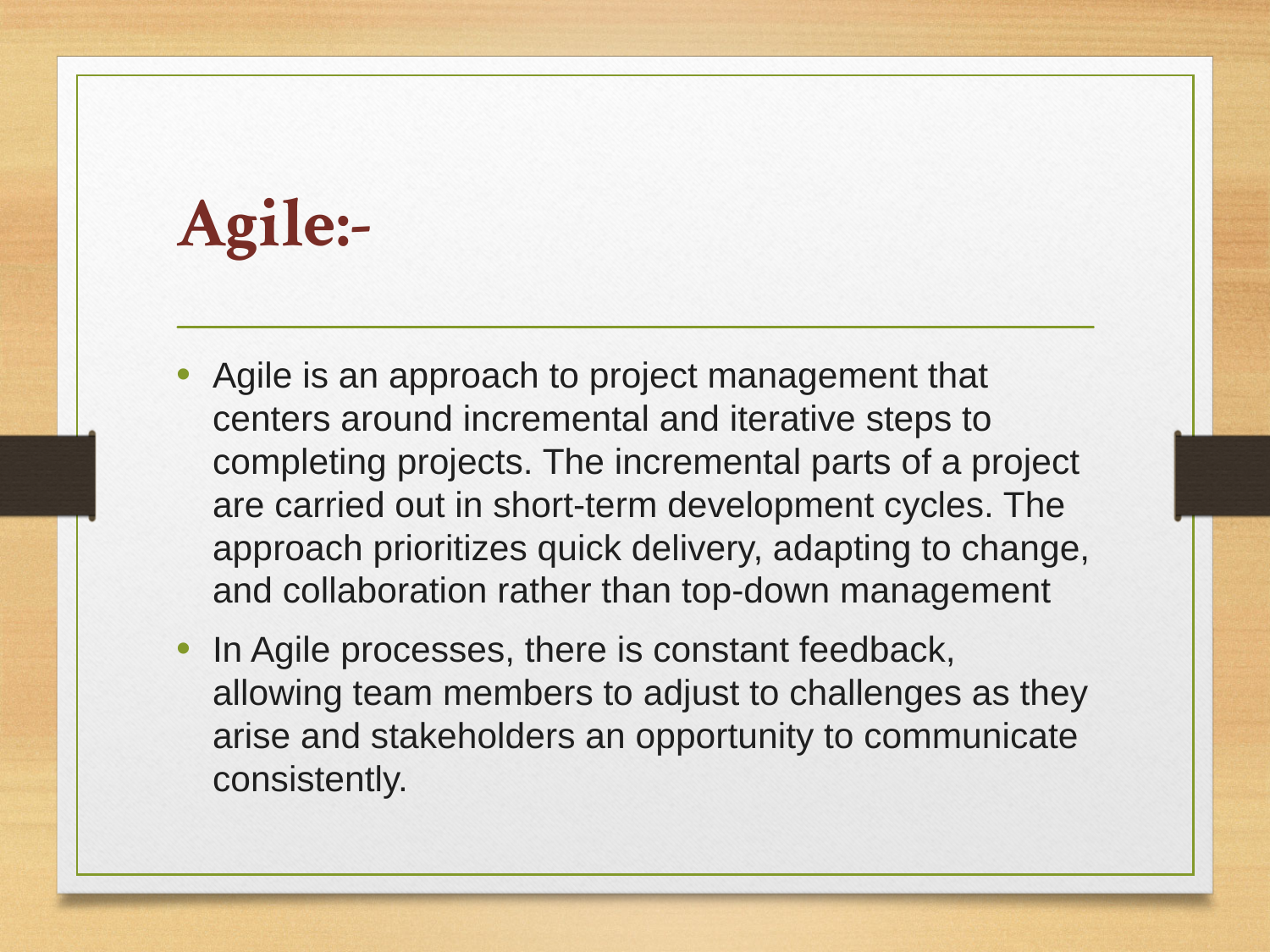

# Agile:-
Agile is an approach to project management that centers around incremental and iterative steps to completing projects. The incremental parts of a project are carried out in short-term development cycles. The approach prioritizes quick delivery, adapting to change, and collaboration rather than top-down management
In Agile processes, there is constant feedback, allowing team members to adjust to challenges as they arise and stakeholders an opportunity to communicate consistently.